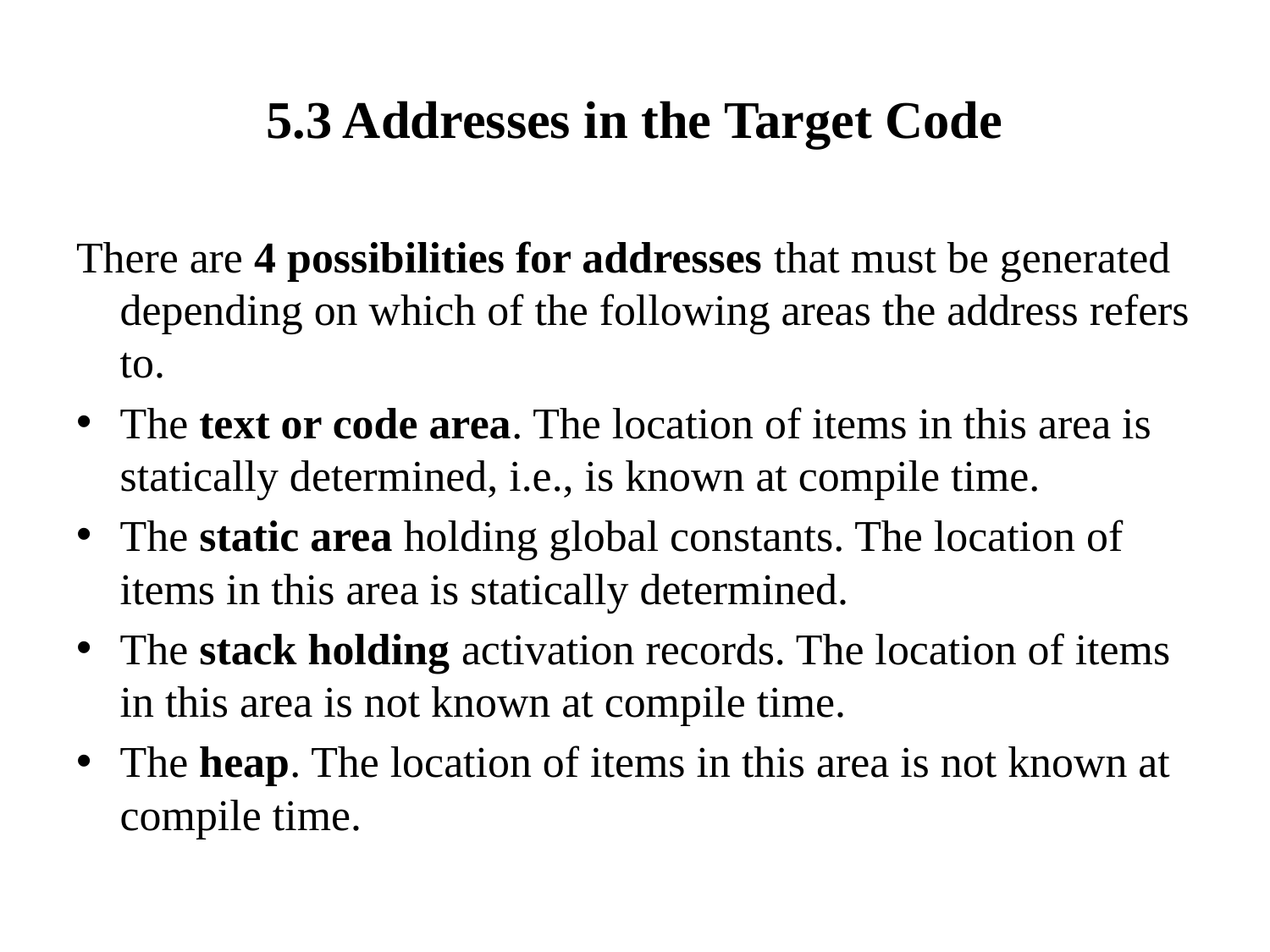

# 5.3 Addresses in the Target Code
There are 4 possibilities for addresses that must be generated depending on which of the following areas the address refers to.
The text or code area. The location of items in this area is statically determined, i.e., is known at compile time.
The static area holding global constants. The location of items in this area is statically determined.
The stack holding activation records. The location of items in this area is not known at compile time.
The heap. The location of items in this area is not known at compile time.